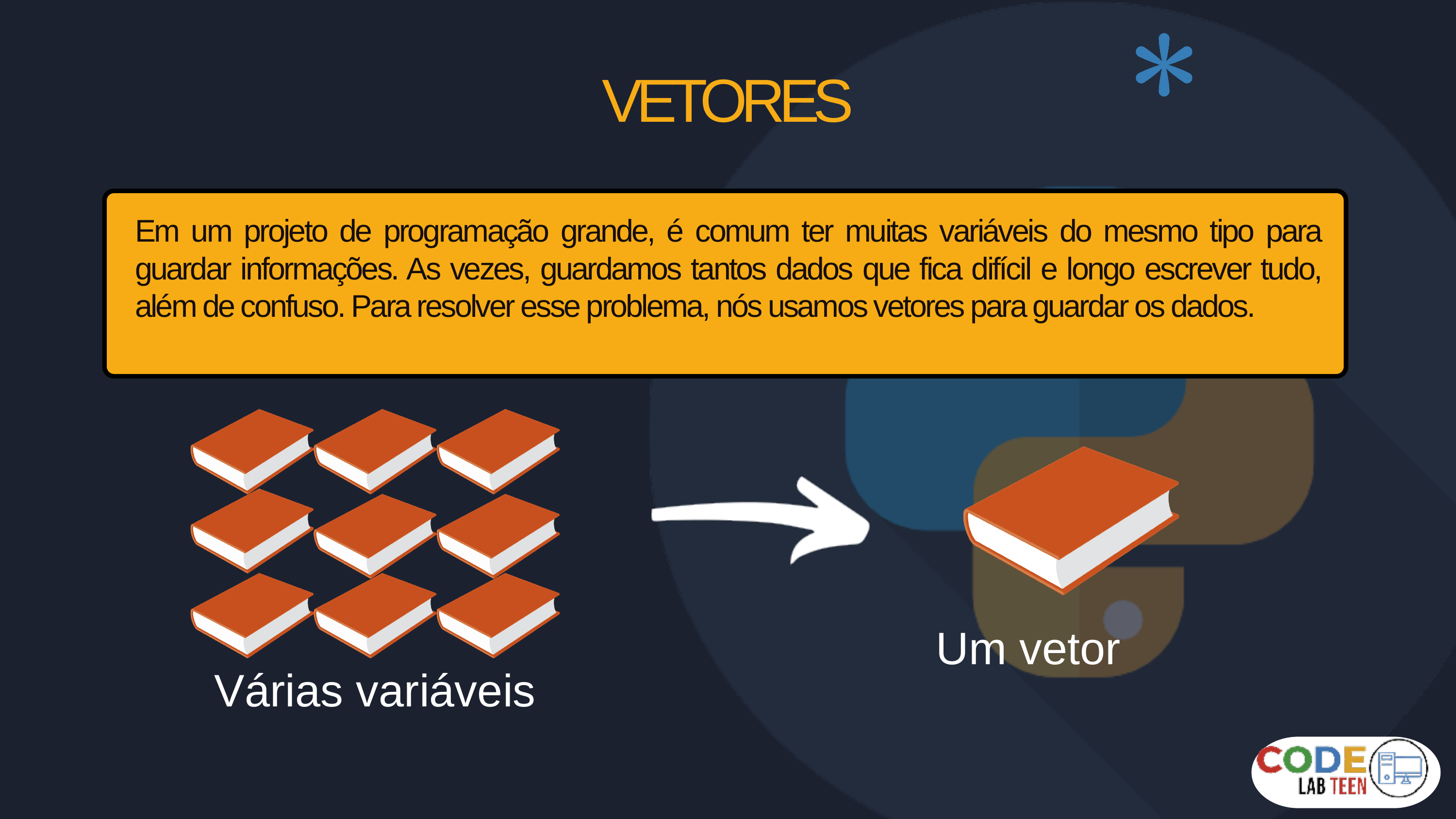

VETORES

Em um projeto de programação grande, é comum ter muitas variáveis do mesmo tipo para guardar informações. As vezes, guardamos tantos dados que fica difícil e longo escrever tudo, além de confuso. Para resolver esse problema, nós usamos vetores para guardar os dados.

Um vetor
Várias variáveis